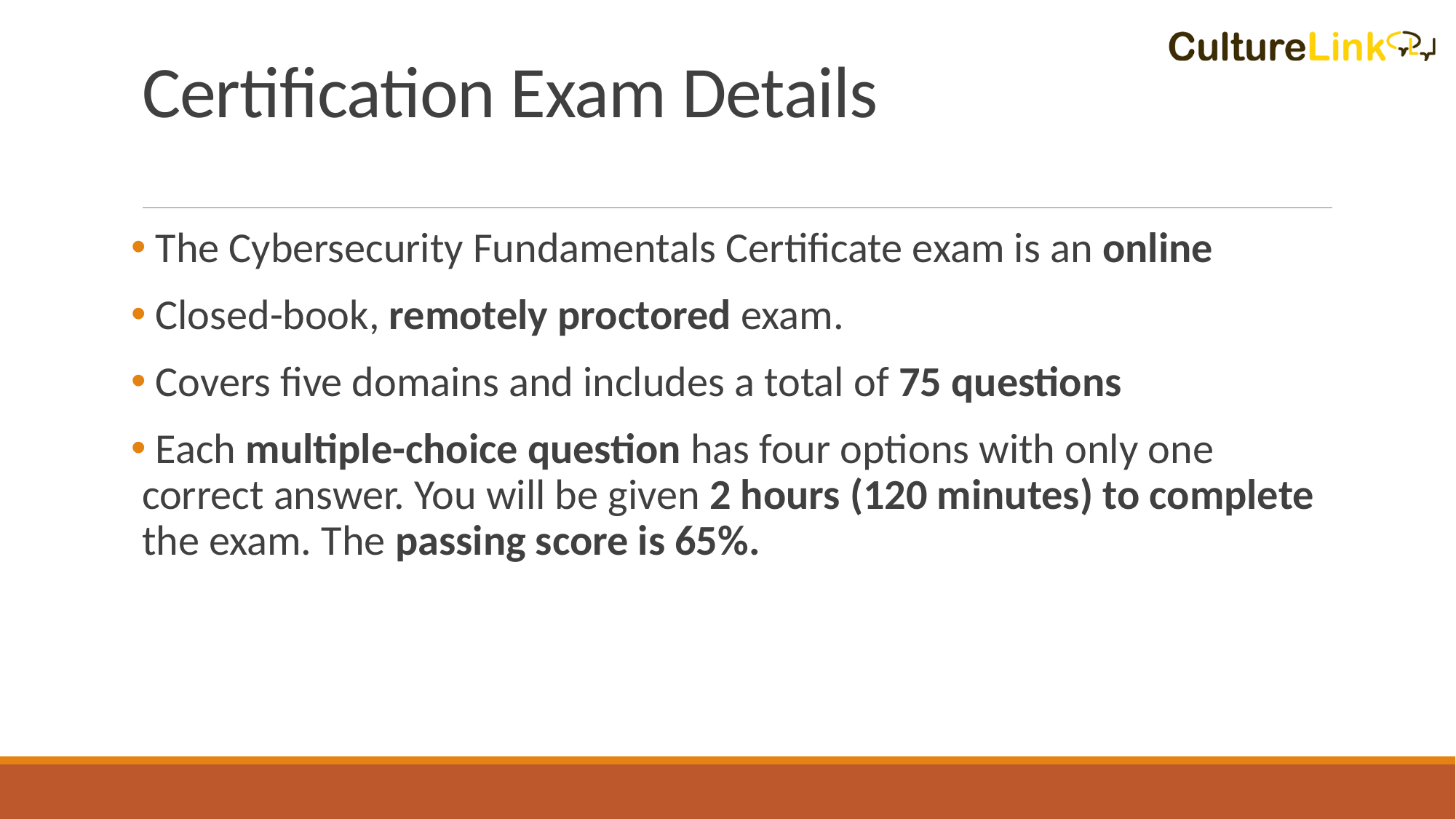

# Certification Exam Details
 The Cybersecurity Fundamentals Certificate exam is an online
 Closed-book, remotely proctored exam.
 Covers five domains and includes a total of 75 questions
 Each multiple-choice question has four options with only one correct answer. You will be given 2 hours (120 minutes) to complete the exam. The passing score is 65%.